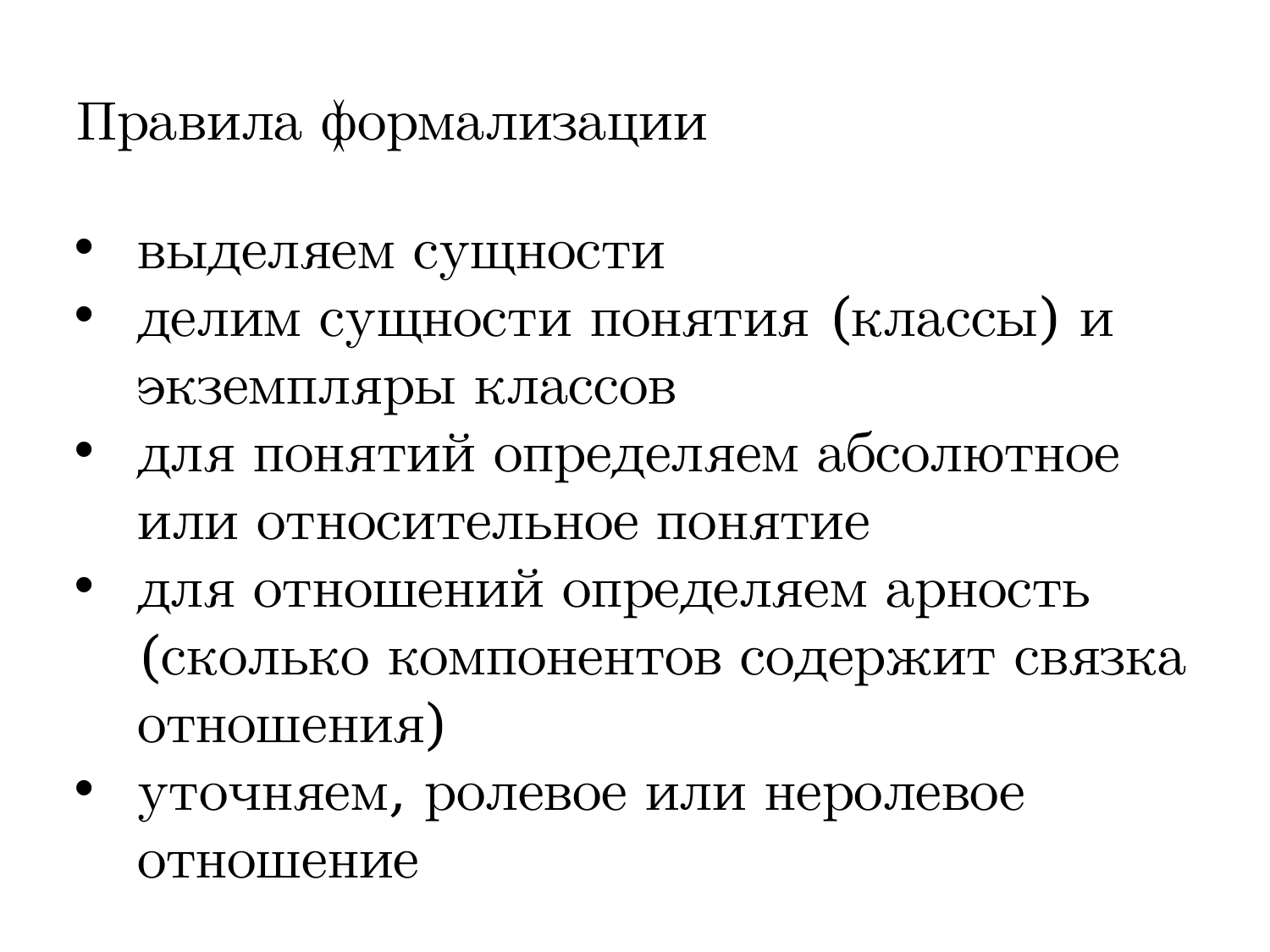

# Правила формализации
выделяем сущности
делим сущности понятия (классы) и экземпляры классов
для понятий определяем абсолютное или относительное понятие
для отношений определяем арность (сколько компонентов содержит связка отношения)
уточняем, ролевое или неролевое отношение